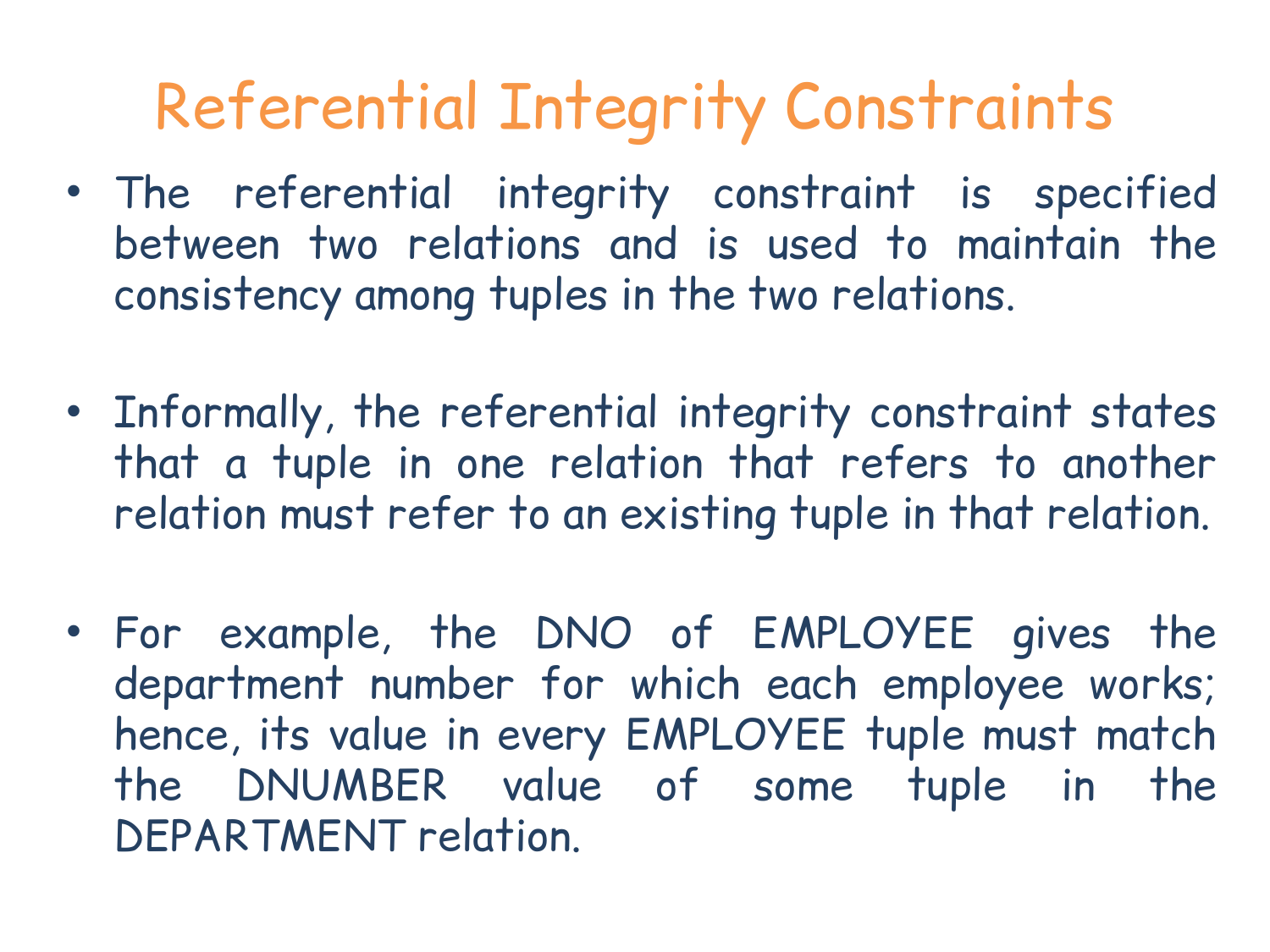

# Referential Integrity Constraints
The referential integrity constraint is specified between two relations and is used to maintain the consistency among tuples in the two relations.

Informally, the referential integrity constraint states that a tuple in one relation that refers to another relation must refer to an existing tuple in that relation.

For example, the DNO of EMPLOYEE gives the department number for which each employee works; hence, its value in every EMPLOYEE tuple must match the DNUMBER value of some tuple in the DEPARTMENT relation.